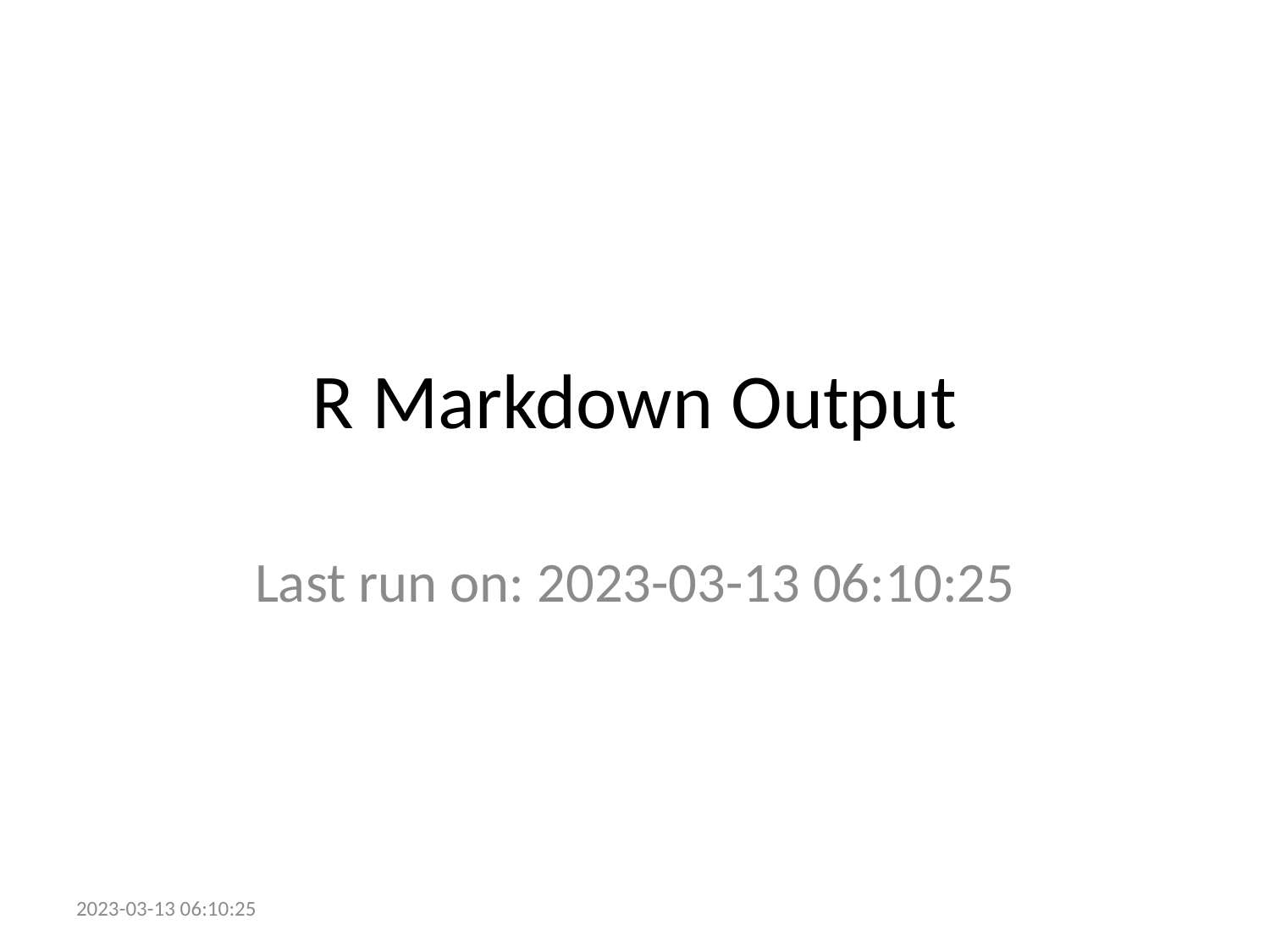

# R Markdown Output
Last run on: 2023-03-13 06:10:25
2023-03-13 06:10:25